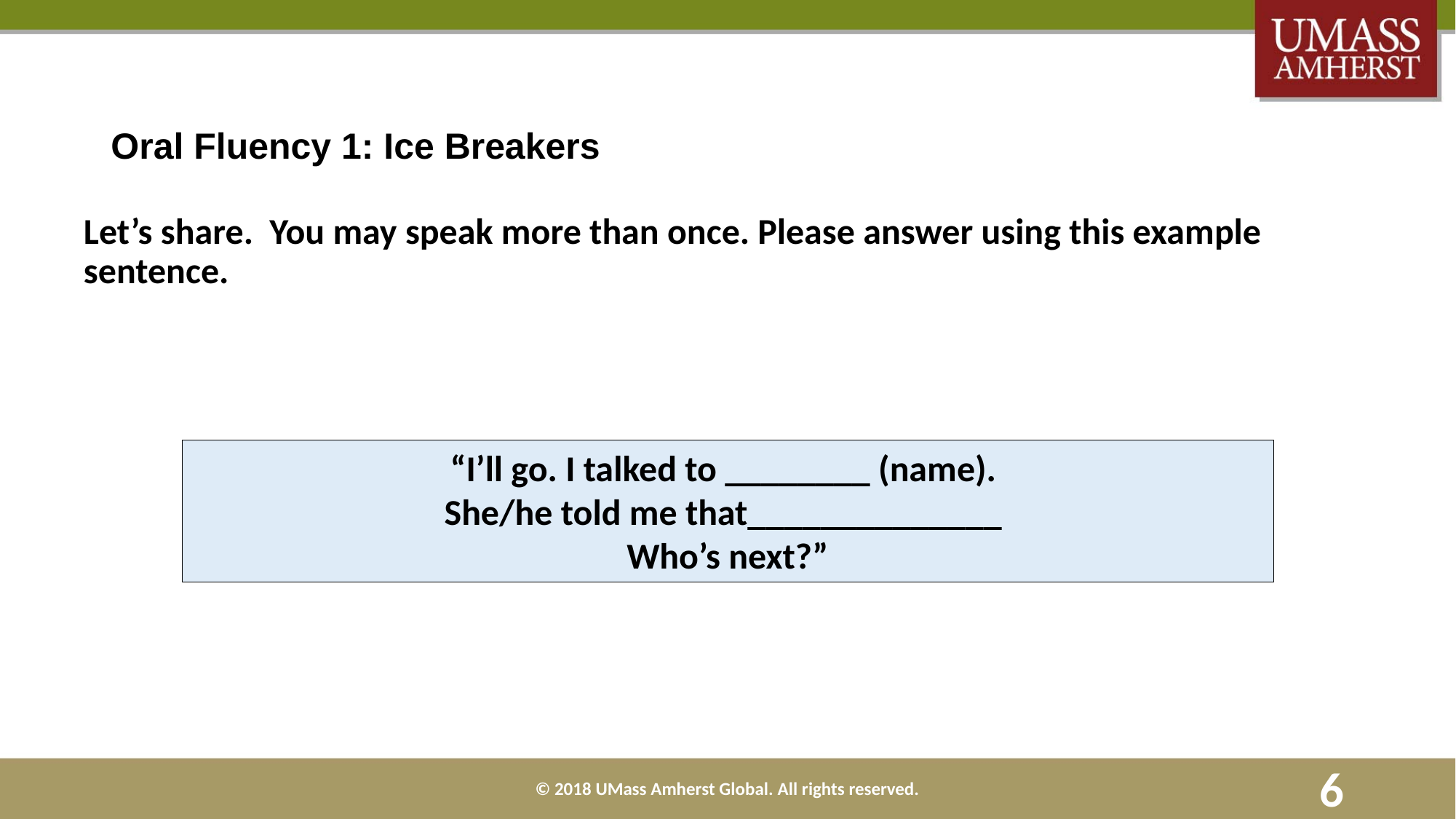

# Oral Fluency 1: Ice Breakers
Let’s share.  You may speak more than once. Please answer using this example sentence.

“I’ll go. I talked to ________ (name).
She/he told me that______________
Who’s next?”
© 2018 UMass Amherst Global. All rights reserved.
6